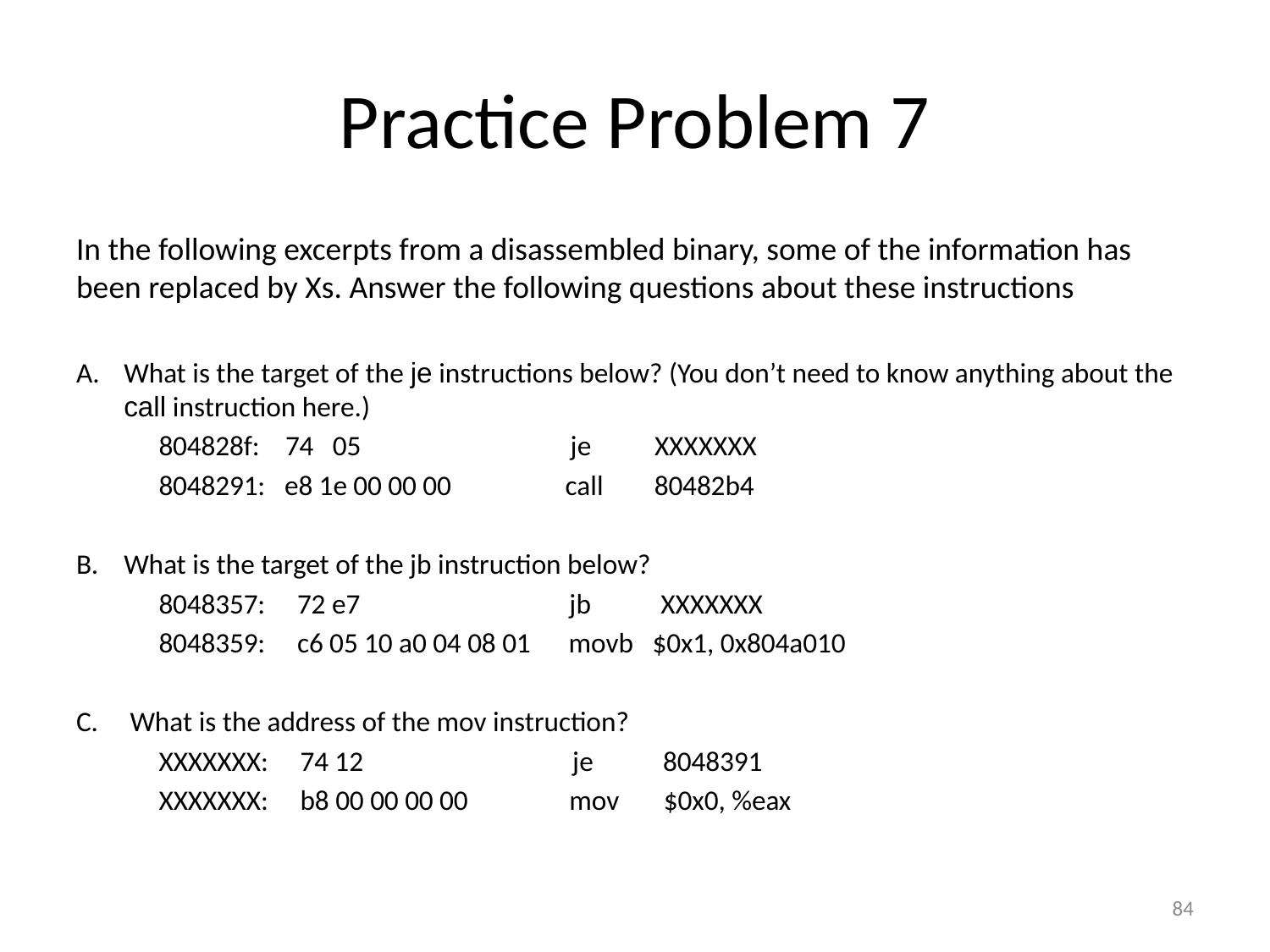

# Practice Problem 7
In the following excerpts from a disassembled binary, some of the information has been replaced by Xs. Answer the following questions about these instructions

What is the target of the je instructions below? (You don’t need to know anything about the call instruction here.)
             804828f:    74   05                                 je          XXXXXXX
             8048291:   e8 1e 00 00 00                  call        80482b4

B.    What is the target of the jb instruction below?
             8048357:     72 e7                                 jb           XXXXXXX
             8048359:     c6 05 10 a0 04 08 01      movb   $0x1, 0x804a010

C.     What is the address of the mov instruction?
             XXXXXXX:     74 12                                 je           8048391
             XXXXXXX:     b8 00 00 00 00                mov       $0x0, %eax

84